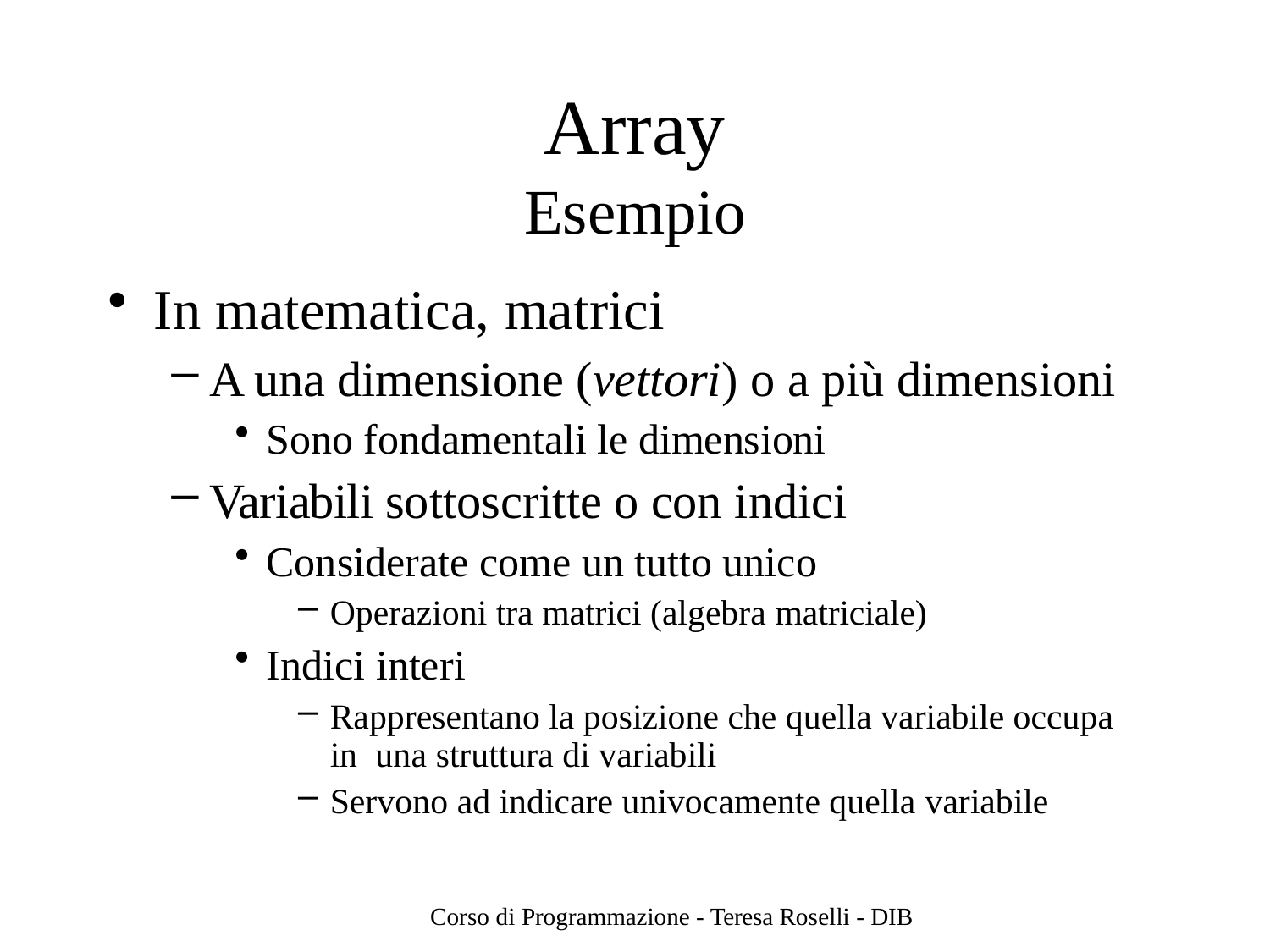

# Array
Esempio
In matematica, matrici
A una dimensione (vettori) o a più dimensioni
Sono fondamentali le dimensioni
Variabili sottoscritte o con indici
Considerate come un tutto unico
Operazioni tra matrici (algebra matriciale)
Indici interi
Rappresentano la posizione che quella variabile occupa in  una struttura di variabili
Servono ad indicare univocamente quella variabile
Corso di Programmazione - Teresa Roselli - DIB